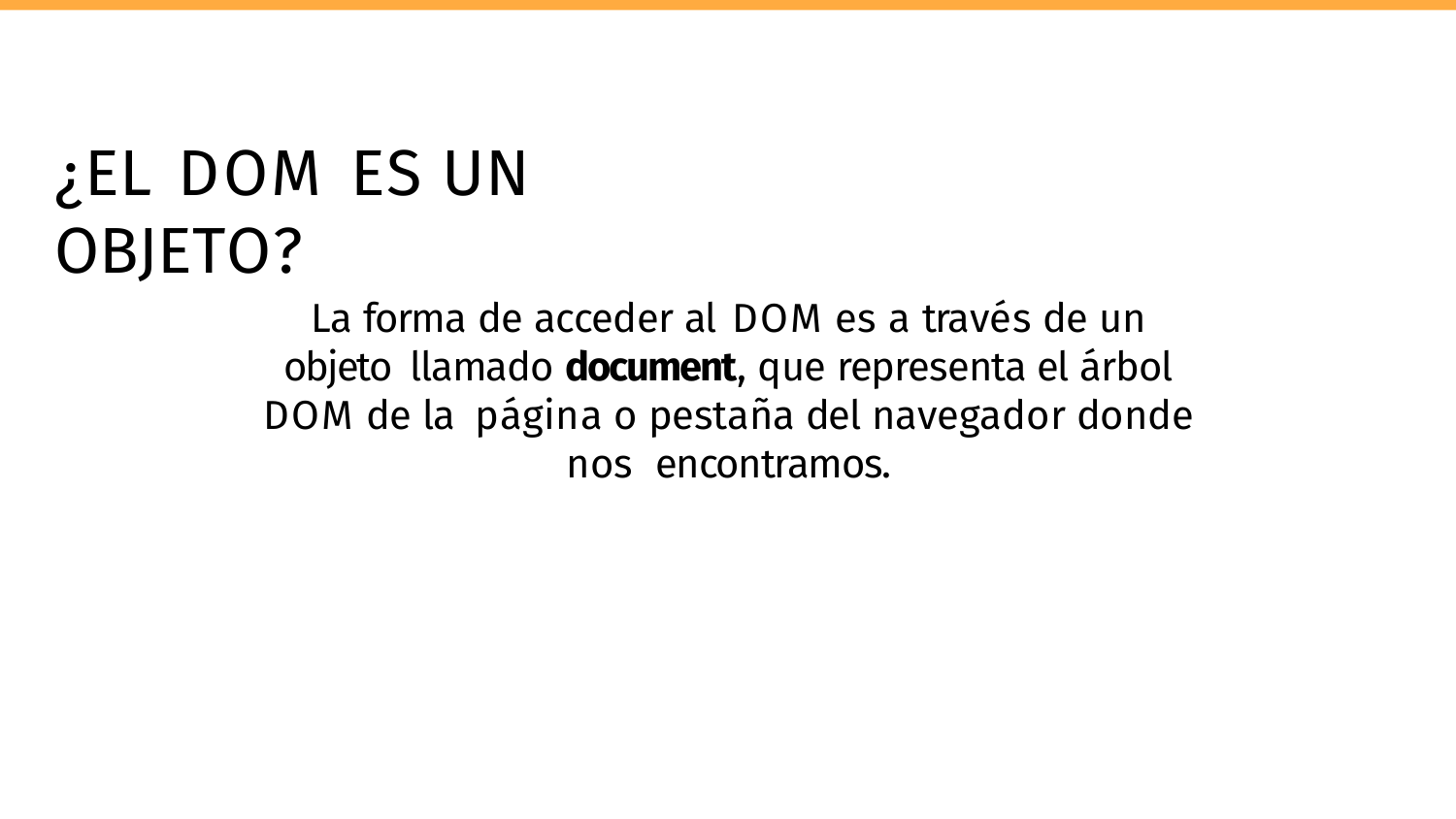

¿EL DOM ES UN OBJETO?
La forma de acceder al DOM es a través de un objeto  llamado document, que representa el árbol DOM de la  página o pestaña del navegador donde nos  encontramos.